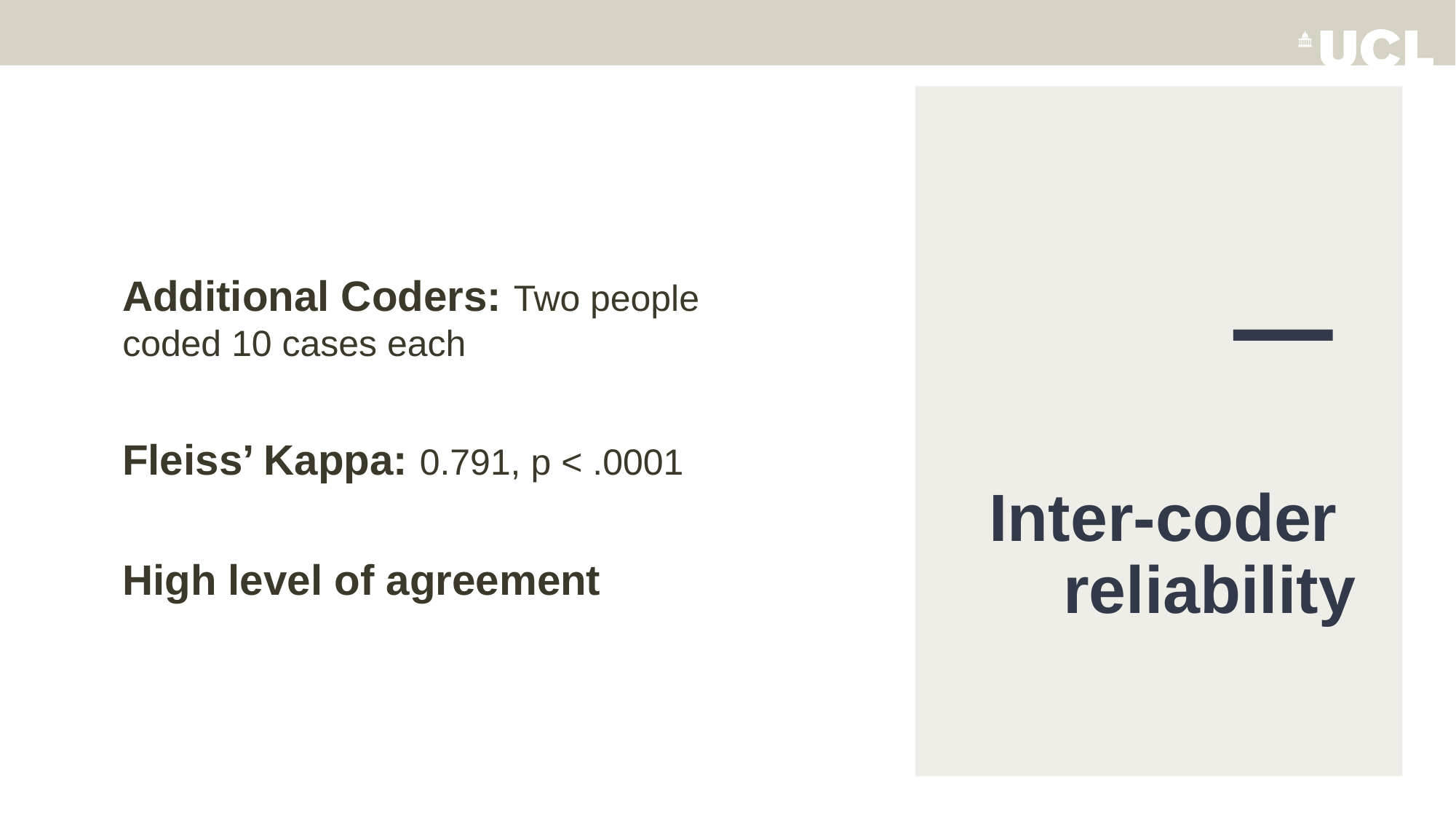

Additional Coders: Two people coded 10 cases each

Fleiss’ Kappa: 0.791, p < .0001

High level of agreement

# Inter-coder reliability